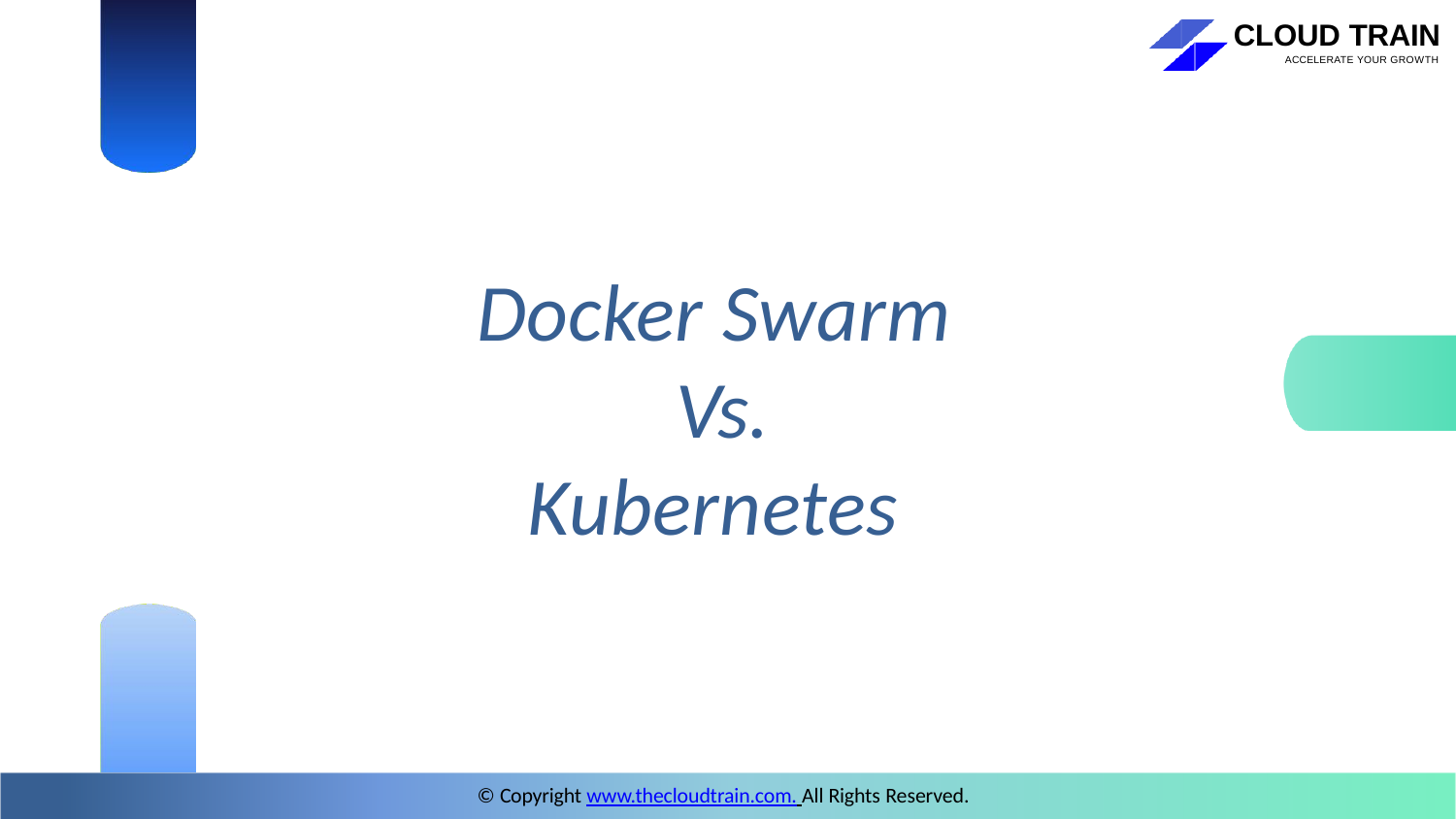

CLOUD TRAIN
ACCELERATE YOUR GROWTH
# Docker Swarm  Vs.
Kubernetes
© Copyright www.thecloudtrain.com. All Rights Reserved.